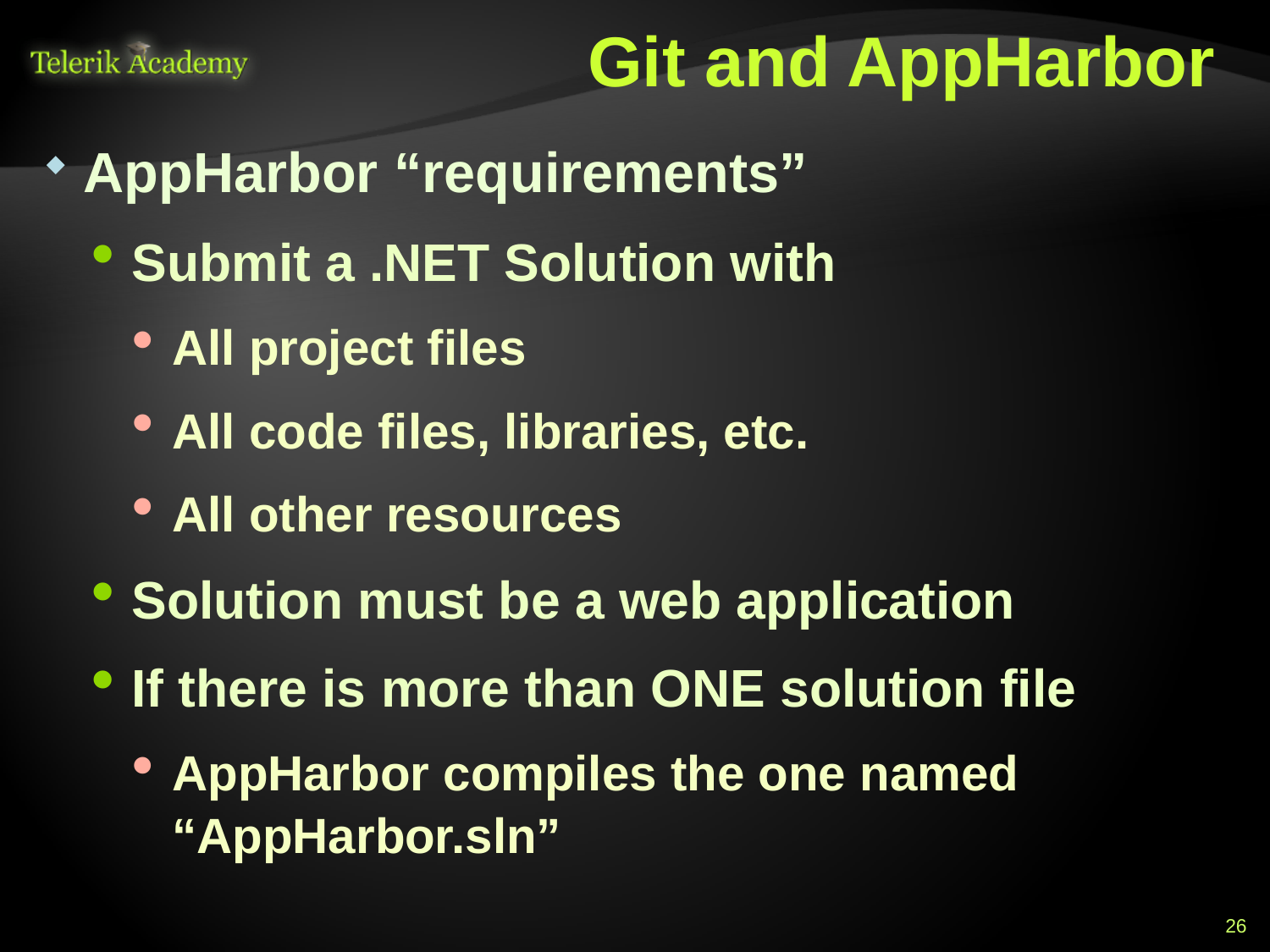

# Git and AppHarbor
AppHarbor “requirements”
Submit a .NET Solution with
All project files
All code files, libraries, etc.
All other resources
Solution must be a web application
If there is more than ONE solution file
AppHarbor compiles the one named “AppHarbor.sln”
26